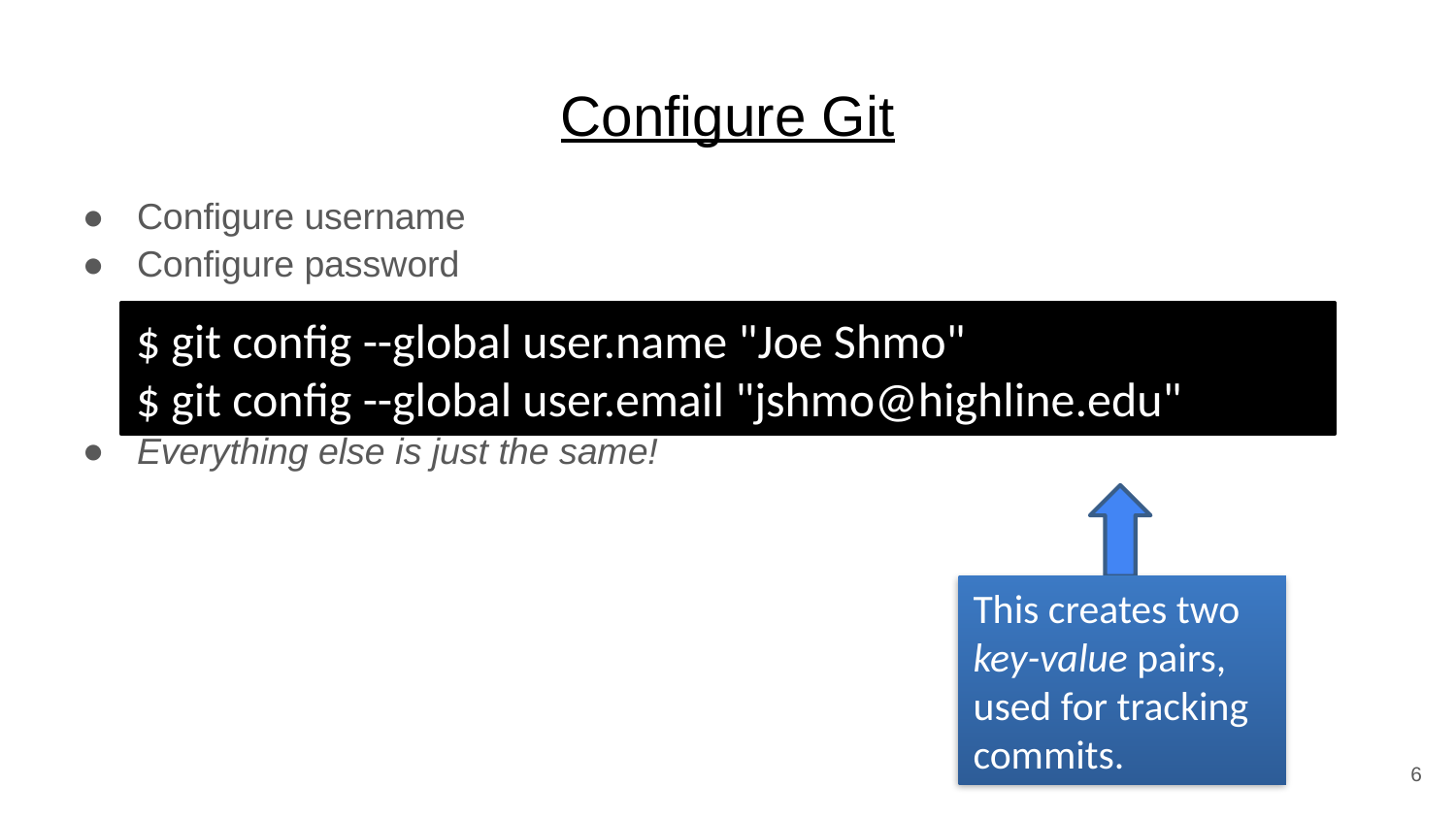

# Configure Git
Configure username
Configure password

Everything else is just the same!

$ git config --global user.name "Joe Shmo"
$ git config --global user.email "jshmo@highline.edu"

This creates two key-value pairs, used for tracking commits.
6